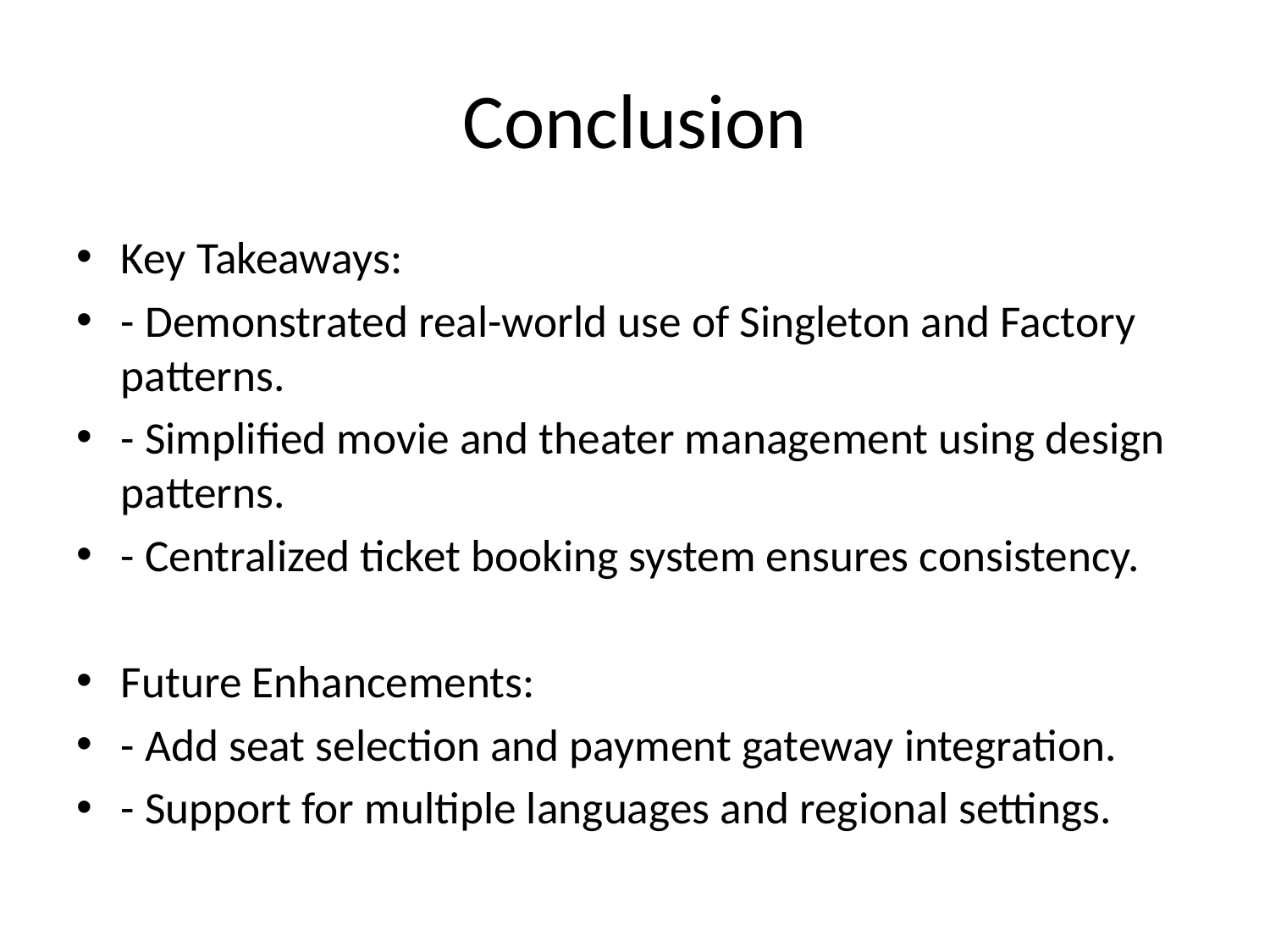

# Conclusion
Key Takeaways:
- Demonstrated real-world use of Singleton and Factory patterns.
- Simplified movie and theater management using design patterns.
- Centralized ticket booking system ensures consistency.

Future Enhancements:
- Add seat selection and payment gateway integration.
- Support for multiple languages and regional settings.